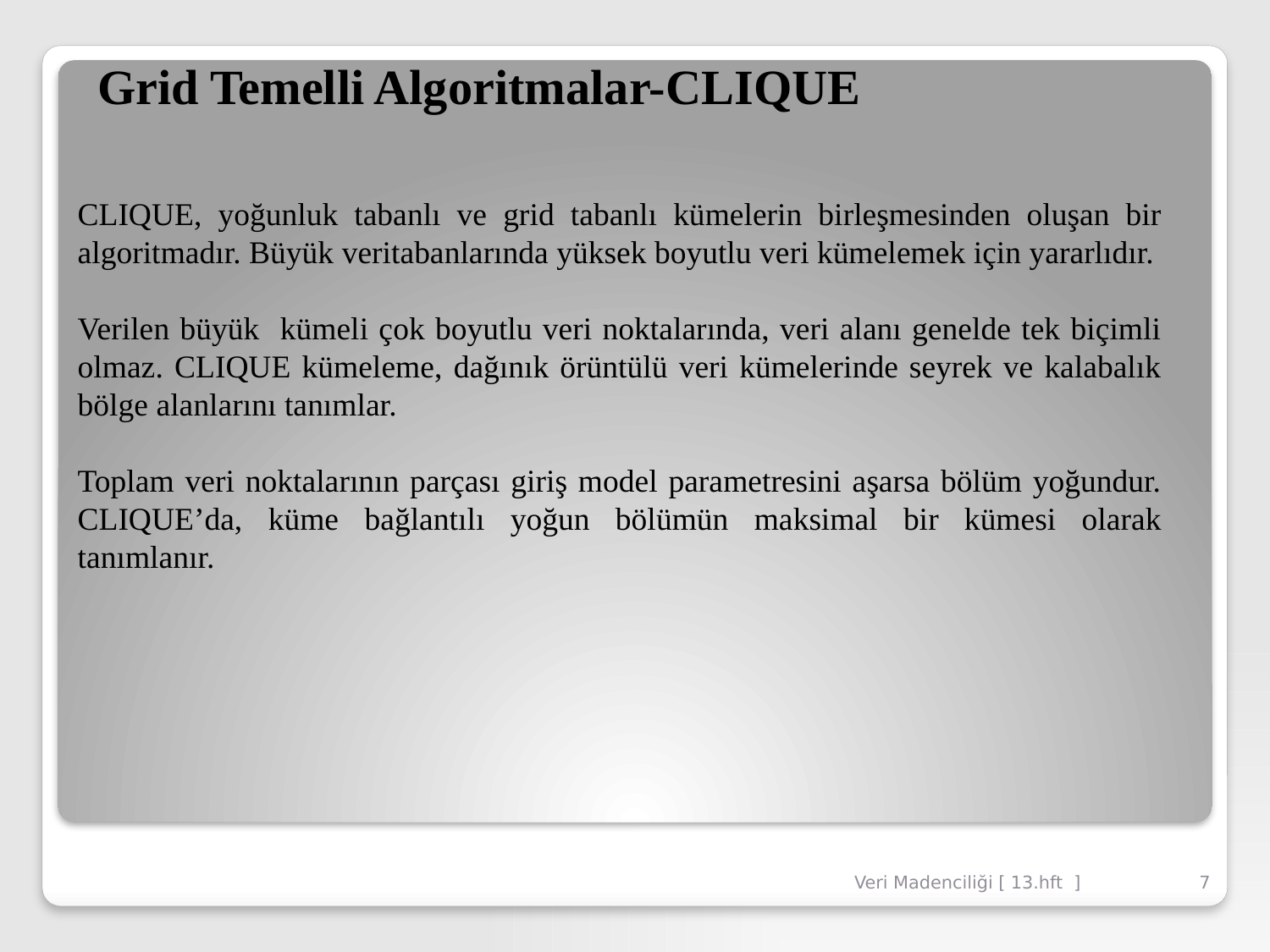

Grid Temelli Algoritmalar-CLIQUE
CLIQUE, yoğunluk tabanlı ve grid tabanlı kümelerin birleşmesinden oluşan bir algoritmadır. Büyük veritabanlarında yüksek boyutlu veri kümelemek için yararlıdır.

Verilen büyük  kümeli çok boyutlu veri noktalarında, veri alanı genelde tek biçimli olmaz. CLIQUE kümeleme, dağınık örüntülü veri kümelerinde seyrek ve kalabalık bölge alanlarını tanımlar.

Toplam veri noktalarının parçası giriş model parametresini aşarsa bölüm yoğundur. CLIQUE’da, küme bağlantılı yoğun bölümün maksimal bir kümesi olarak tanımlanır.

Veri Madenciliği [ 13.hft  ]
7